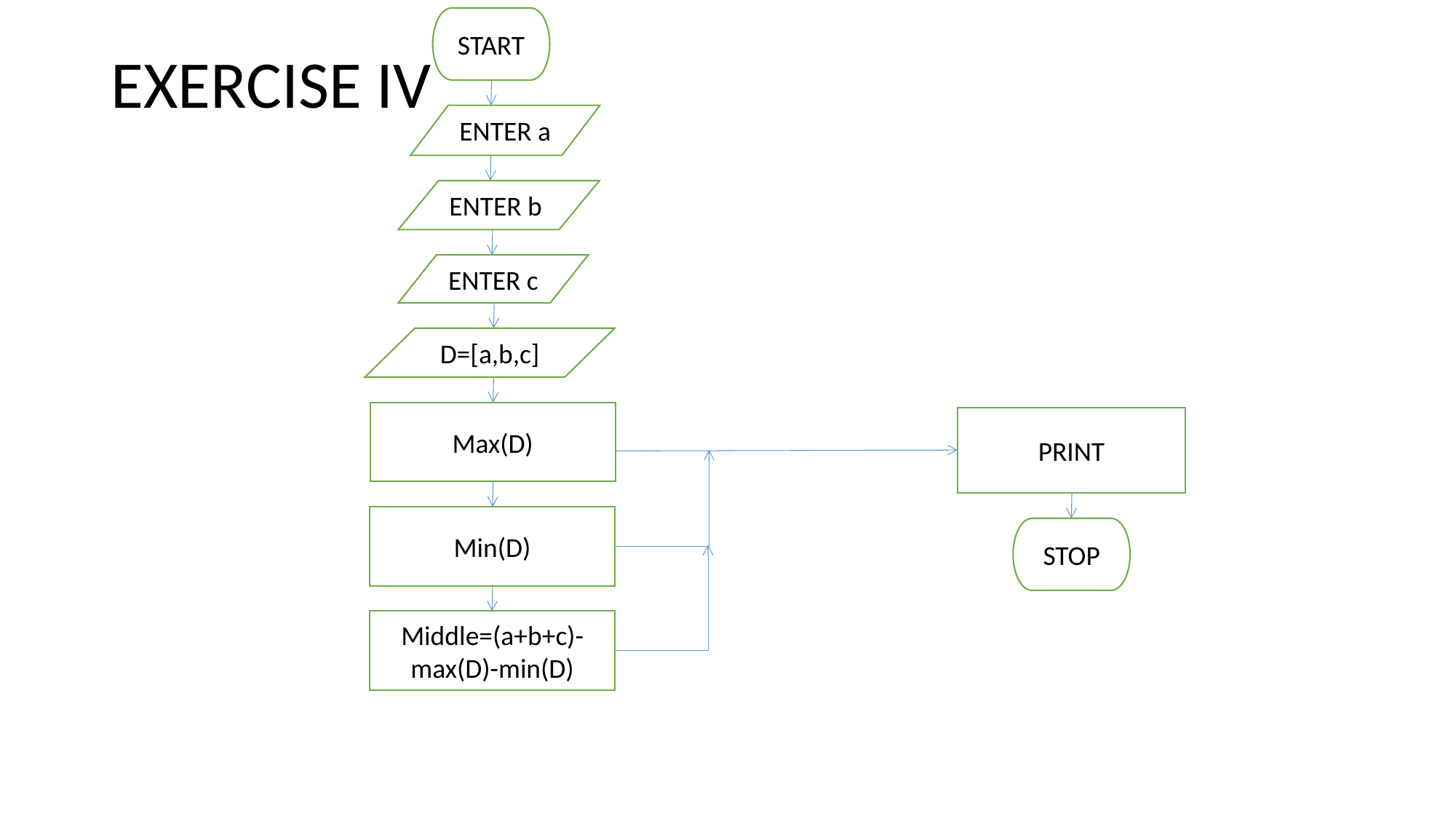

START
# EXERCISE IV
ENTER a
ENTER b
ENTER c
D=[a,b,c]
Max(D)
PRINT
Min(D)
STOP
Middle=(a+b+c)-max(D)-min(D)